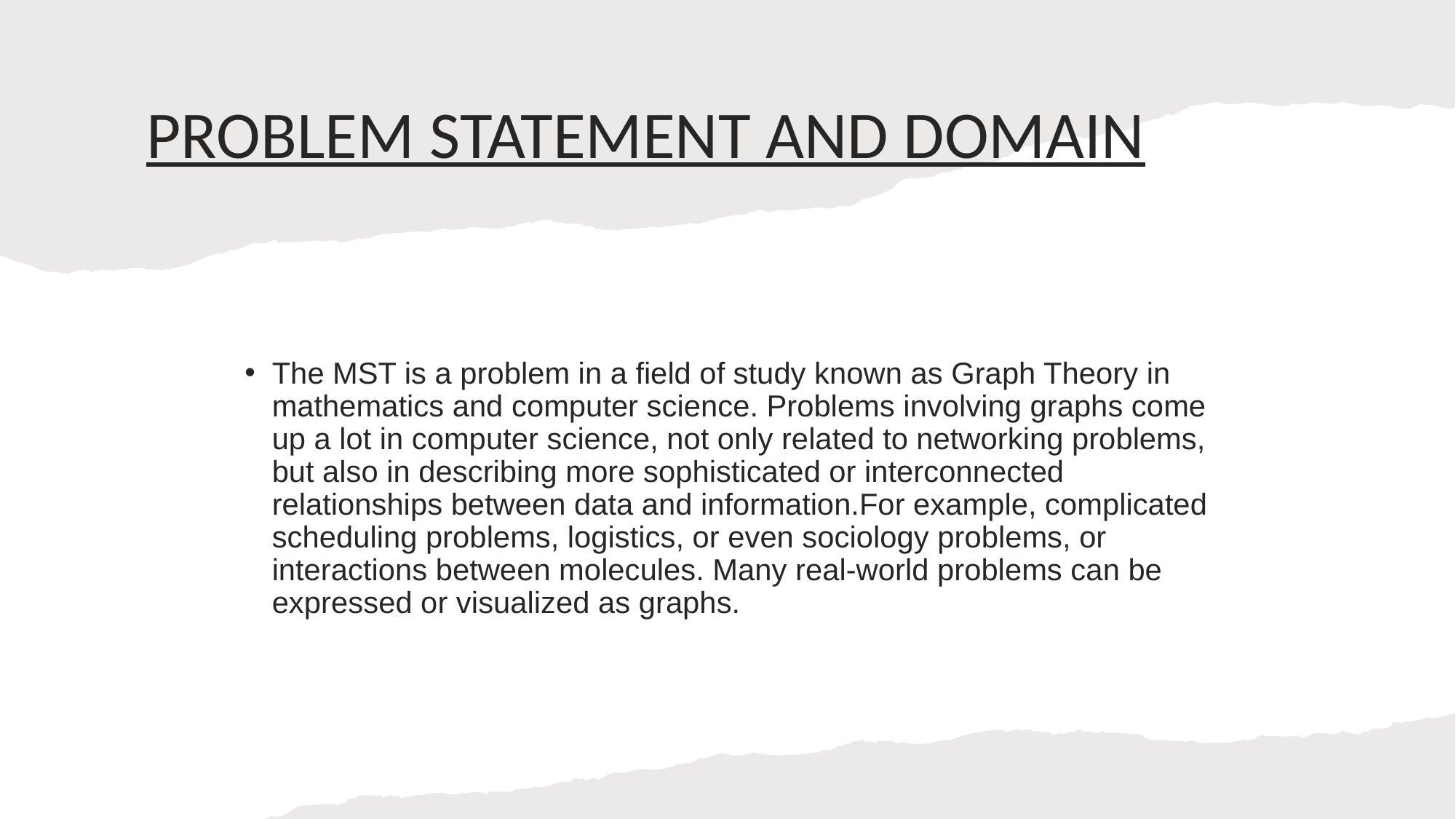

# PROBLEM STATEMENT AND DOMAIN
The MST is a problem in a field of study known as Graph Theory in mathematics and computer science. Problems involving graphs come up a lot in computer science, not only related to networking problems, but also in describing more sophisticated or interconnected relationships between data and information.For example, complicated scheduling problems, logistics, or even sociology problems, or interactions between molecules. Many real-world problems can be expressed or visualized as graphs.